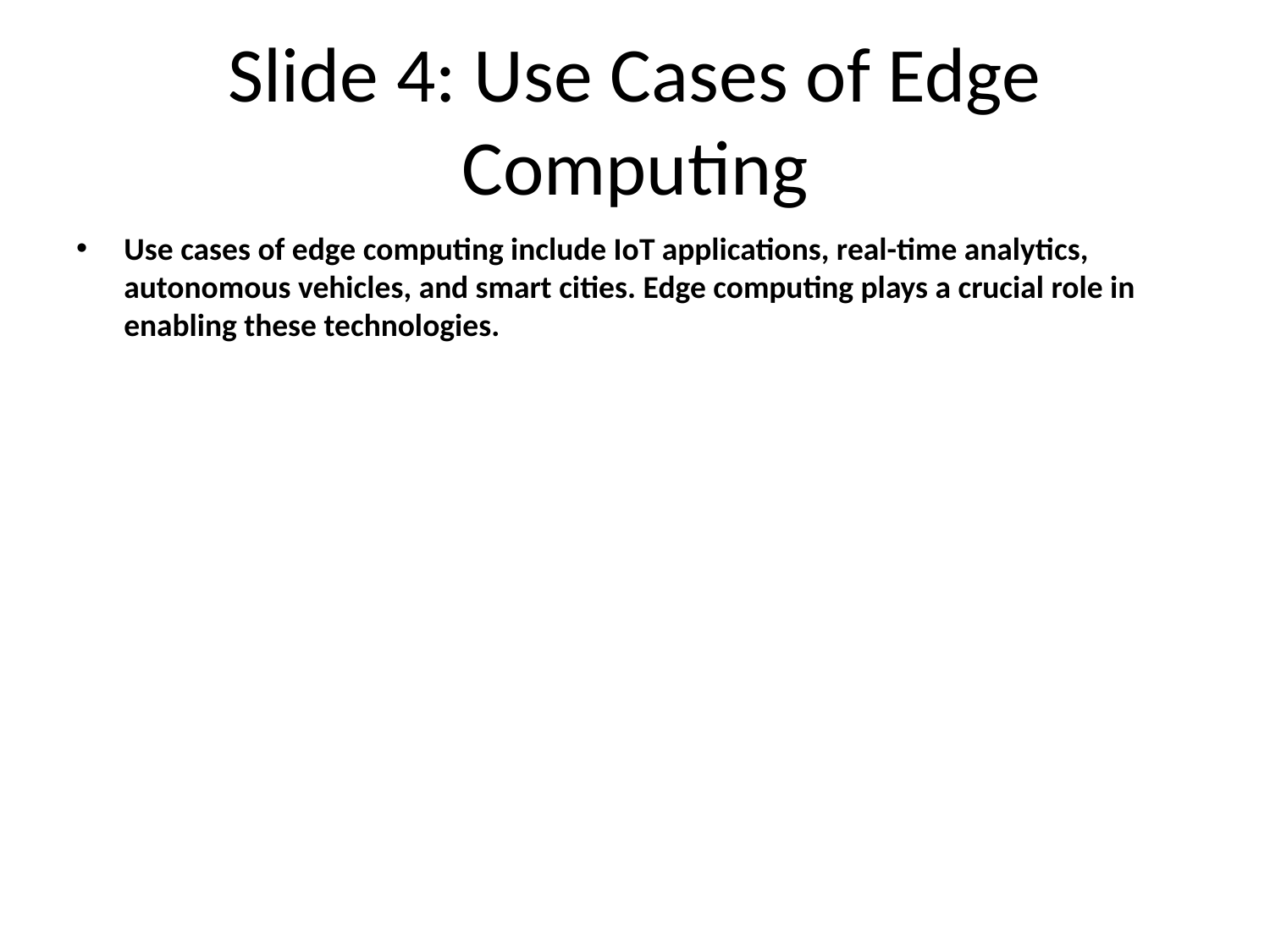

# Slide 4: Use Cases of Edge Computing
Use cases of edge computing include IoT applications, real-time analytics, autonomous vehicles, and smart cities. Edge computing plays a crucial role in enabling these technologies.